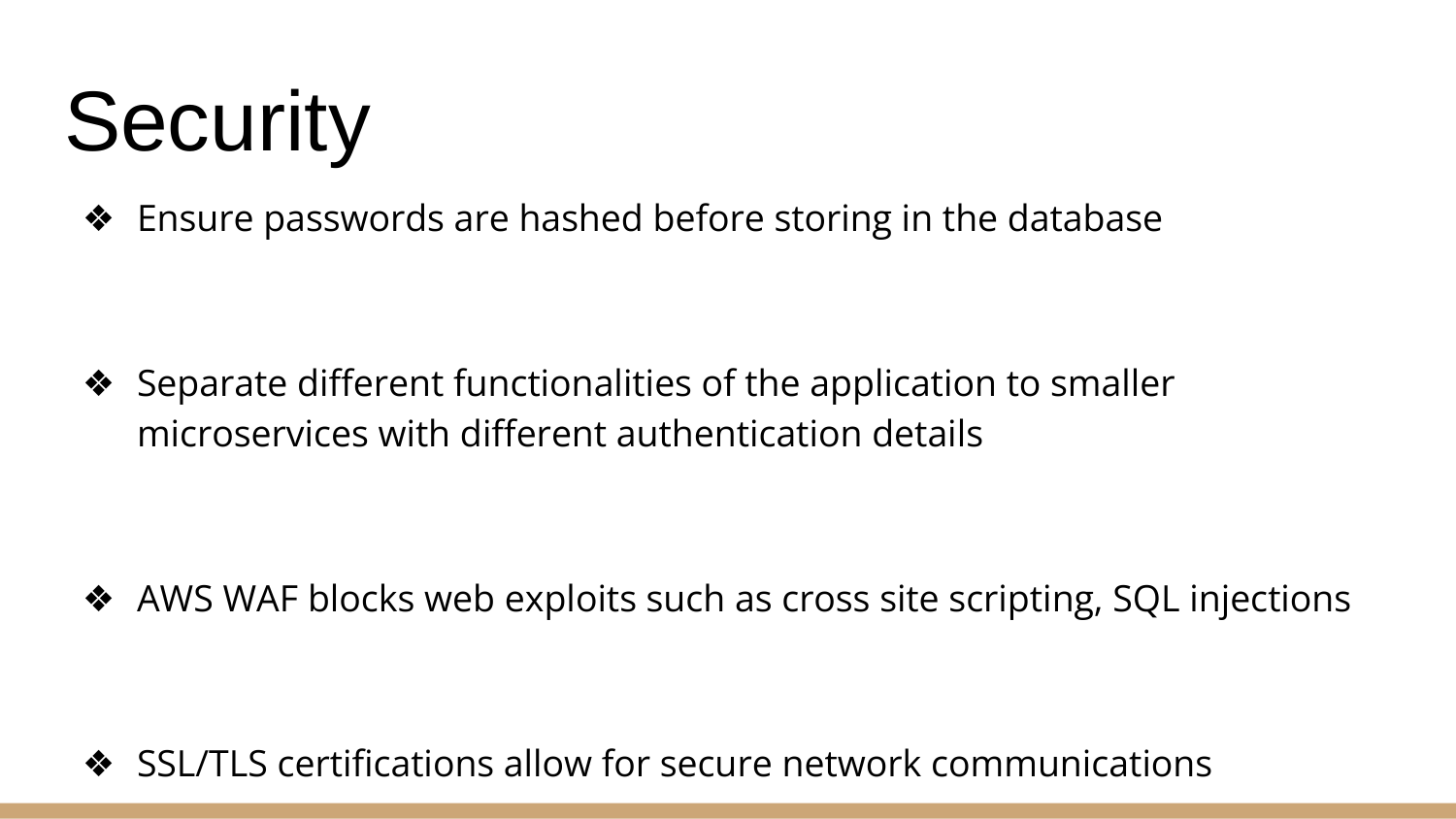

# Security
Ensure passwords are hashed before storing in the database

Separate different functionalities of the application to smaller microservices with different authentication details

AWS WAF blocks web exploits such as cross site scripting, SQL injections

SSL/TLS certifications allow for secure network communications